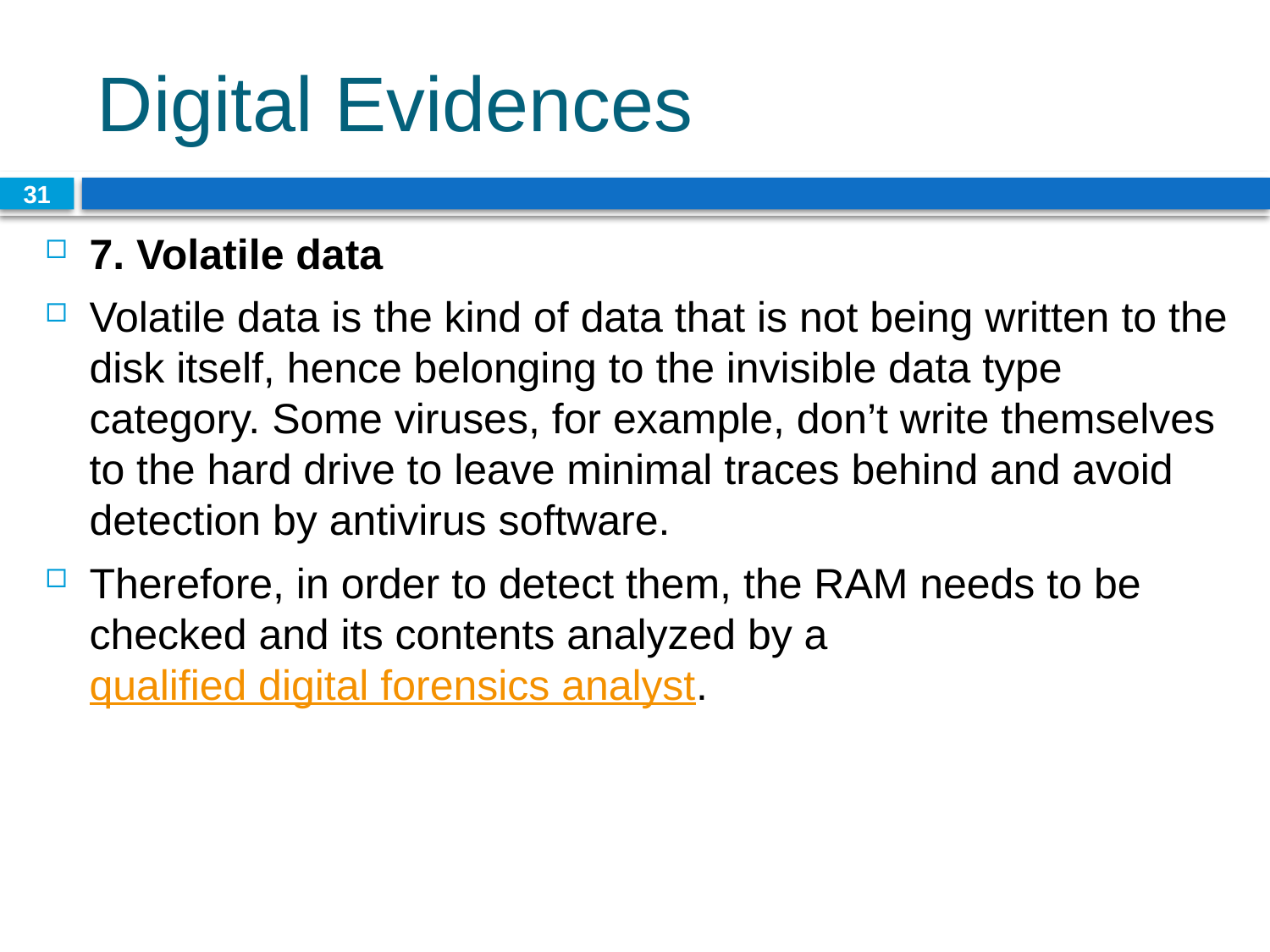

# Digital Evidences
31
7. Volatile data
Volatile data is the kind of data that is not being written to the disk itself, hence belonging to the invisible data type category. Some viruses, for example, don’t write themselves to the hard drive to leave minimal traces behind and avoid detection by antivirus software.
Therefore, in order to detect them, the RAM needs to be checked and its contents analyzed by a qualified digital forensics analyst.